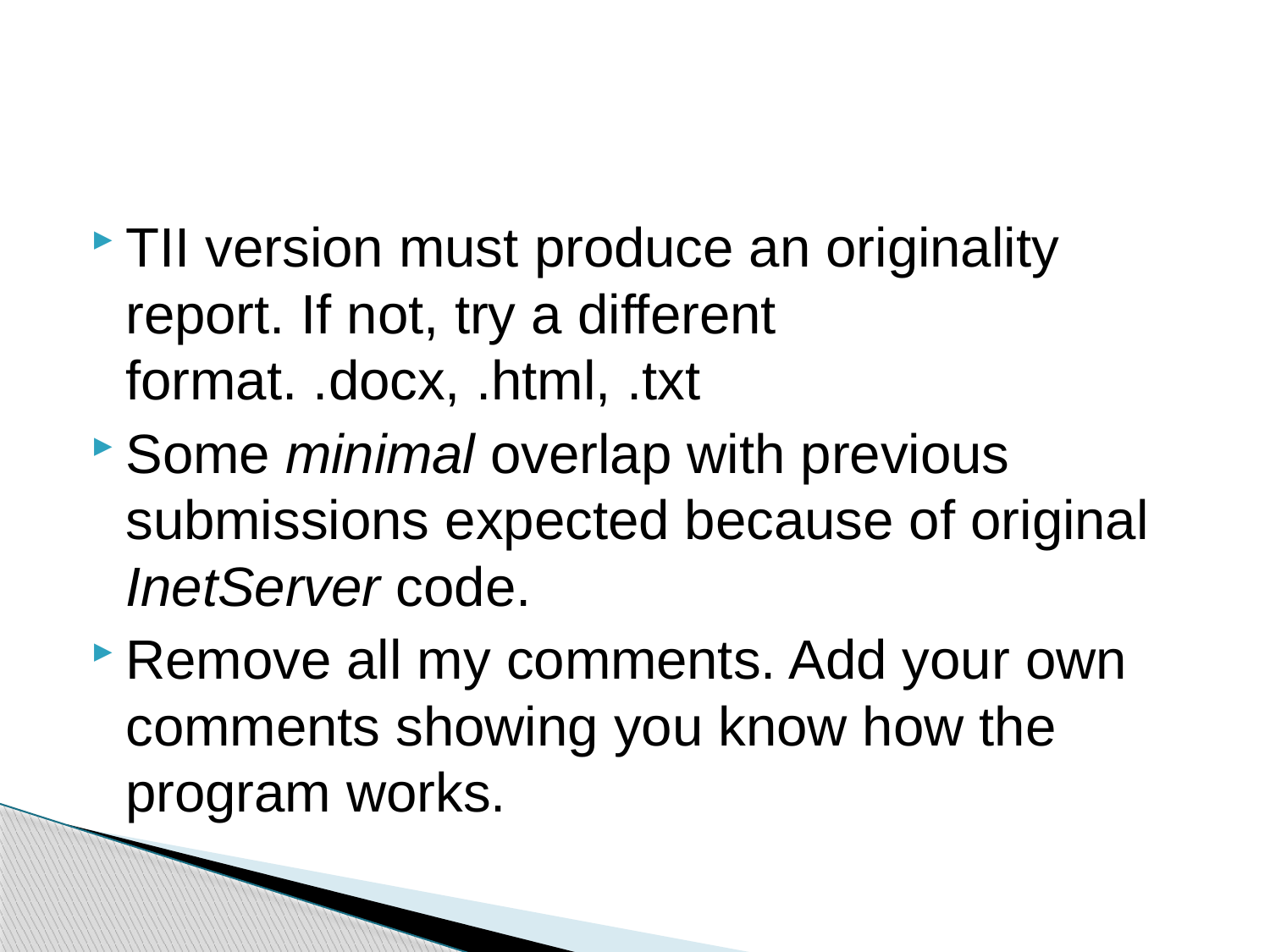

#
TII version must produce an originality report. If not, try a different format. .docx, .html, .txt
Some minimal overlap with previous submissions expected because of original InetServer code.
Remove all my comments. Add your own comments showing you know how the program works.